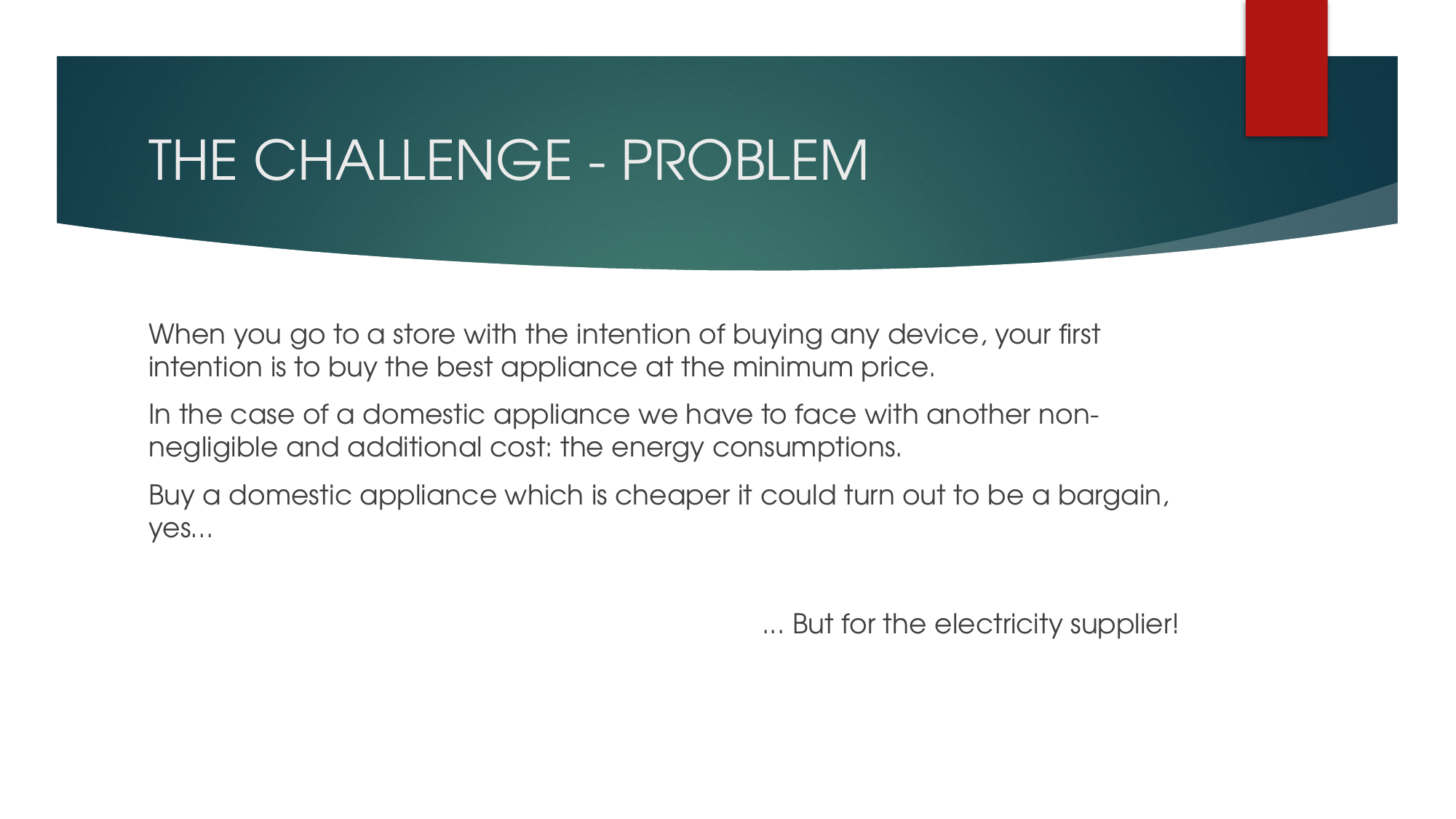

# THE CHALLENGE - PROBLEM
When you go to a store with the intention of buying any device, your first intention is to buy the best appliance at the minimum price.
In the case of a domestic appliance we have to face with another non-negligible and additional cost: the energy consumptions.
Buy a domestic appliance which is cheaper it could turn out to be a bargain, yes…

... But for the electricity supplier!